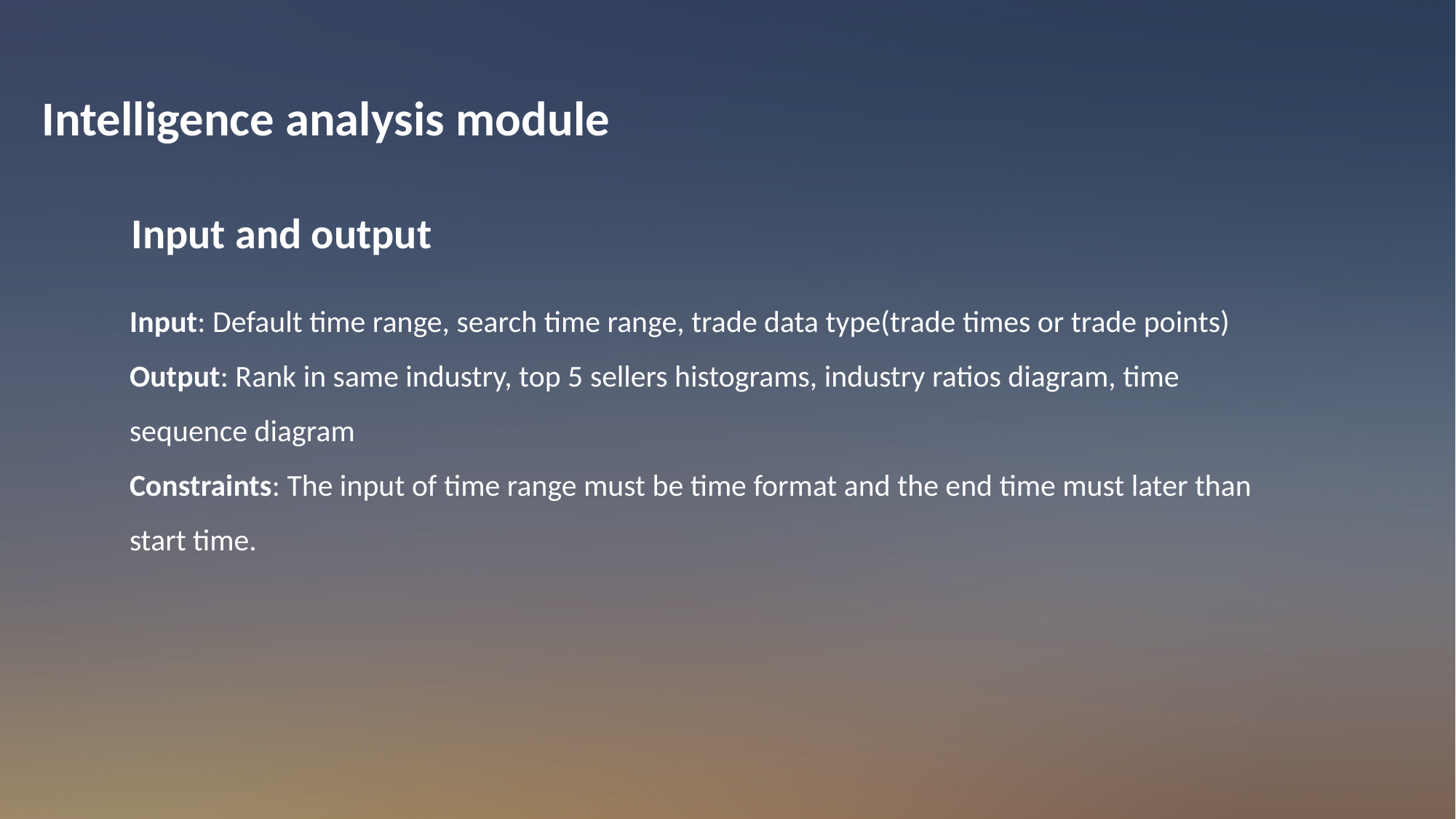

Intelligence analysis module
Input and output
Input: Default time range, search time range, trade data type(trade times or trade points)
Output: Rank in same industry, top 5 sellers histograms, industry ratios diagram, time sequence diagram
Constraints: The input of time range must be time format and the end time must later than start time.